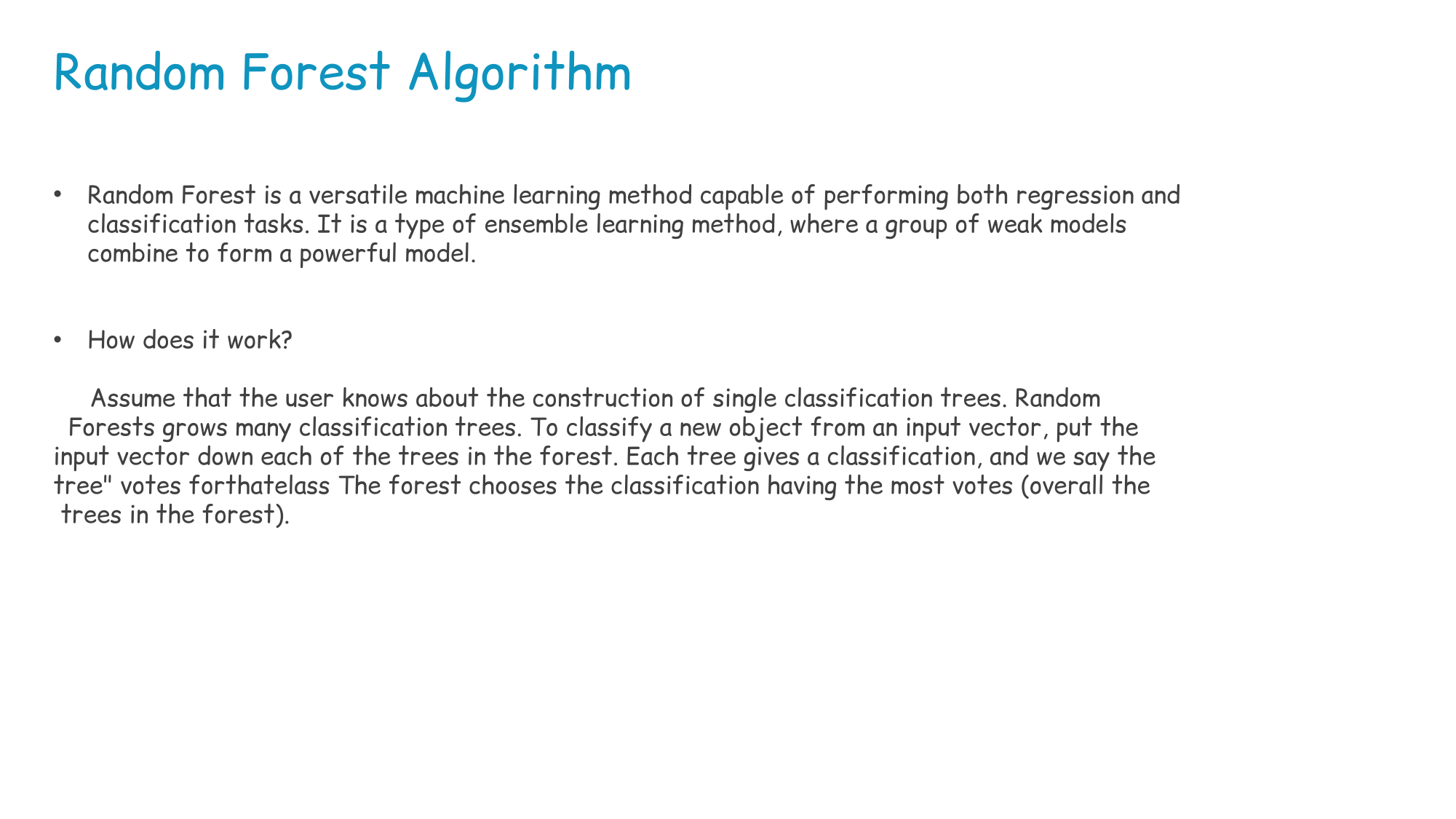

Random Forest Algorithm
Random Forest is a versatile machine learning method capable of performing both regression and classification tasks. It is a type of ensemble learning method, where a group of weak models combine to form a powerful model.

How does it work?

     Assume that the user knows about the construction of single classification trees. Random              Forests grows many classification trees. To classify a new object from an input vector, put the    input vector down each of the trees in the forest. Each tree gives a classification, and we say the tree" votes forthatelass The forest chooses the classification having the most votes (overall the      trees in the forest).